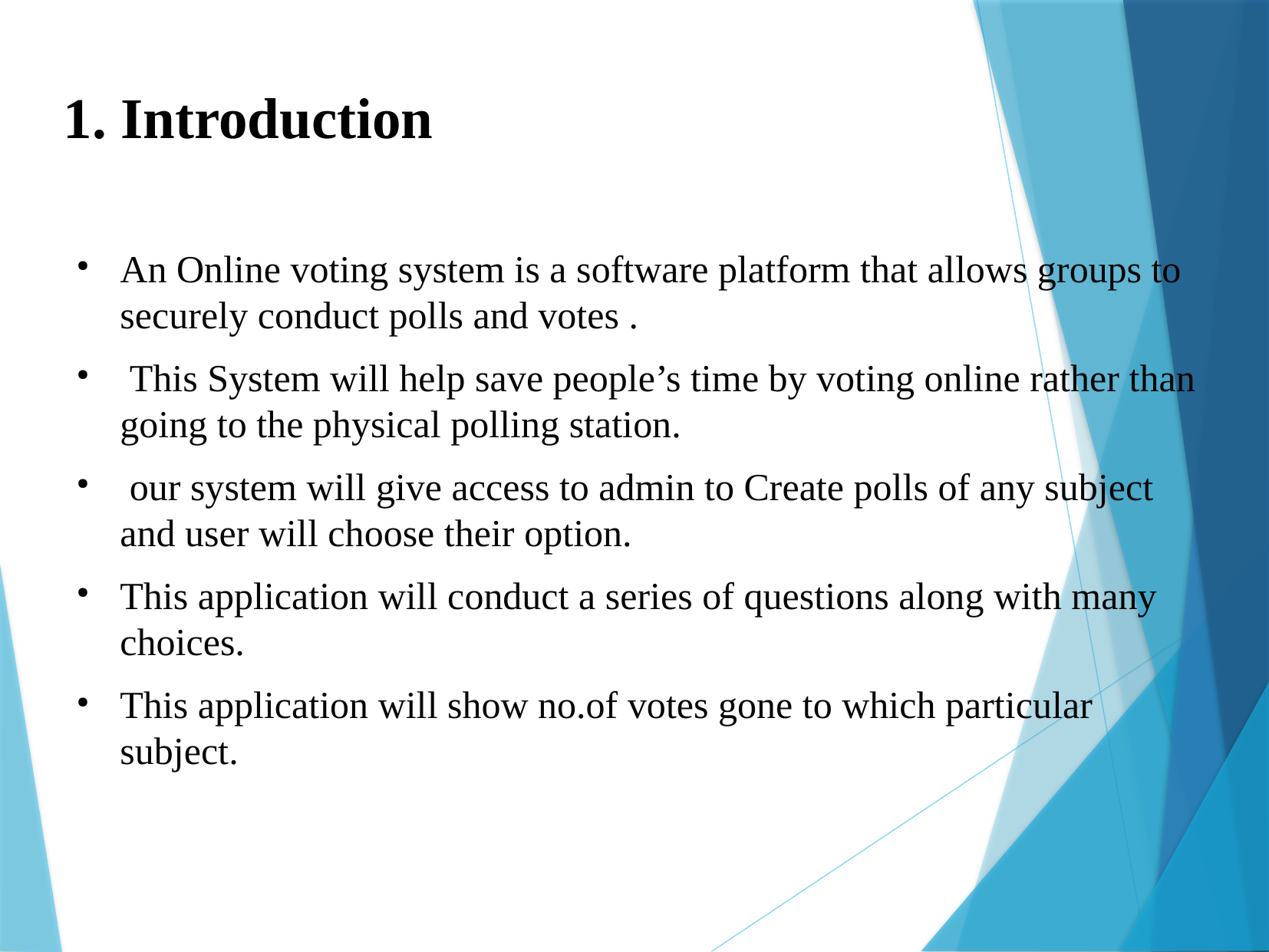

1. Introduction

An Online voting system is a software platform that allows groups to securely conduct polls and votes .
 This System will help save people’s time by voting online rather than going to the physical polling station.
 our system will give access to admin to Create polls of any subject and user will choose their option.
This application will conduct a series of questions along with many choices.
This application will show no.of votes gone to which particular subject.